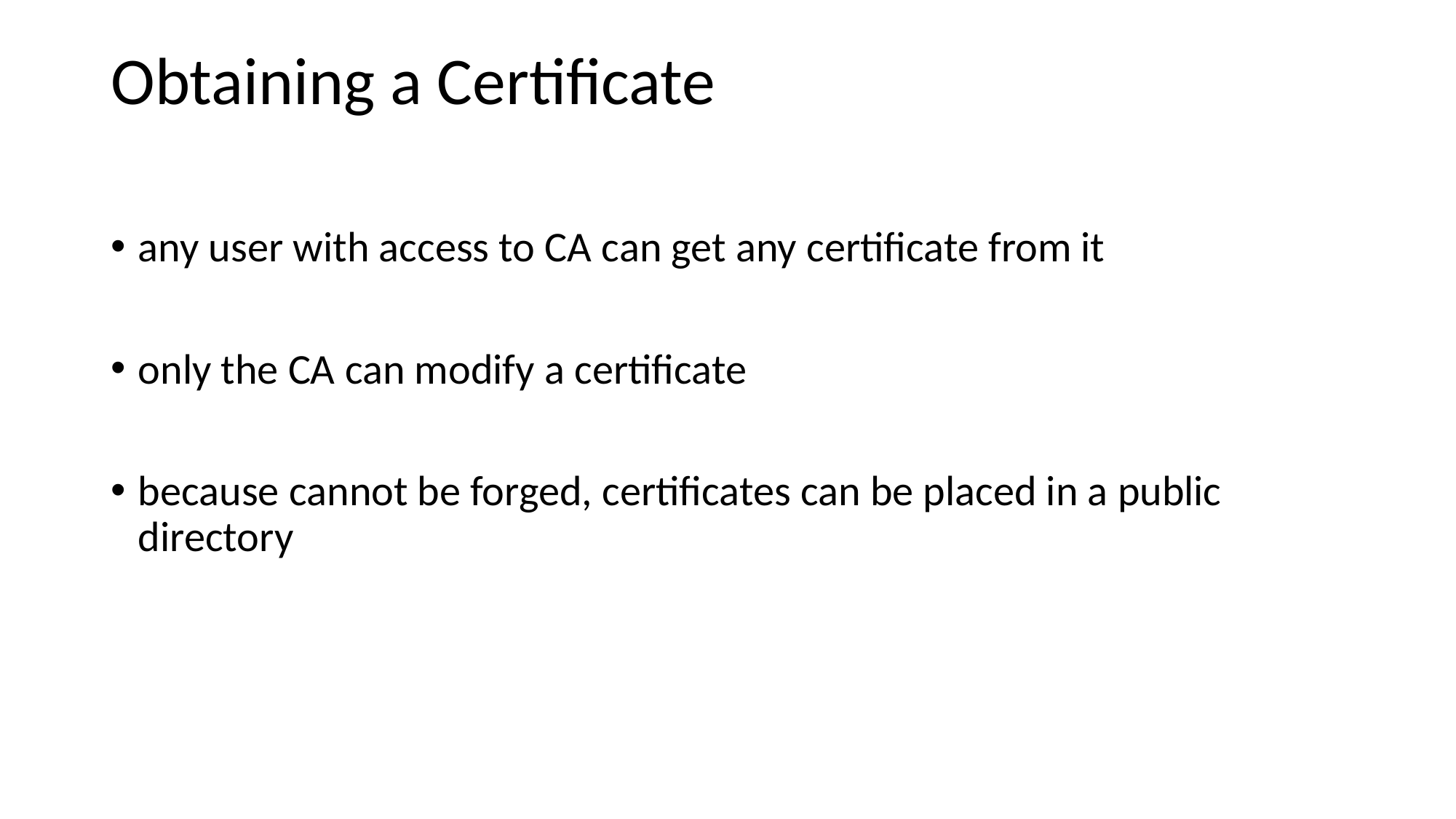

# Obtaining a Certificate

any user with access to CA can get any certificate from it

only the CA can modify a certificate

because cannot be forged, certificates can be placed in a public directory